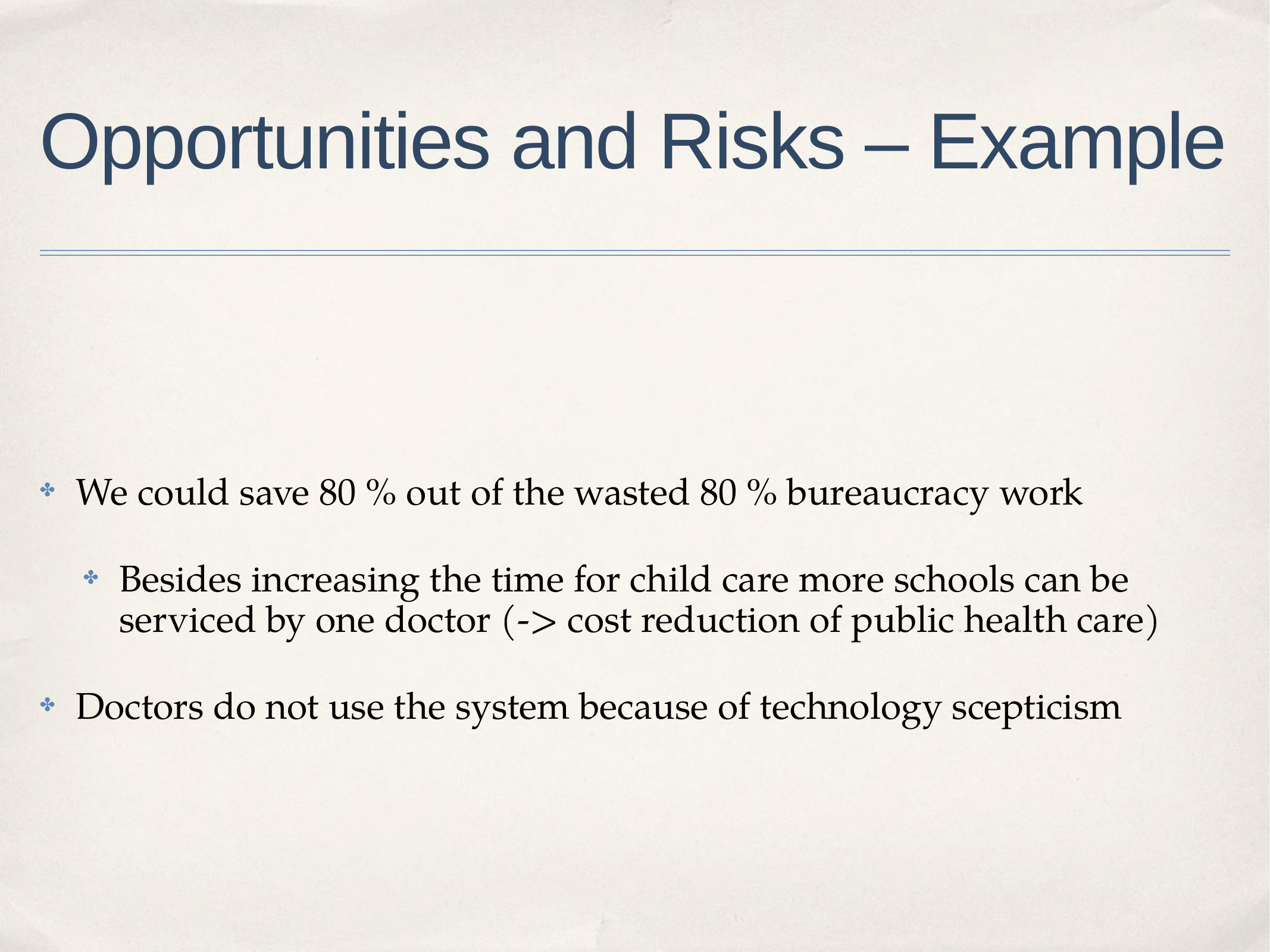

# Opportunities and Risks – Example
We could save 80 % out of the wasted 80 % bureaucracy work
Besides increasing the time for child care more schools can be serviced by one doctor (-> cost reduction of public health care)
Doctors do not use the system because of technology scepticism